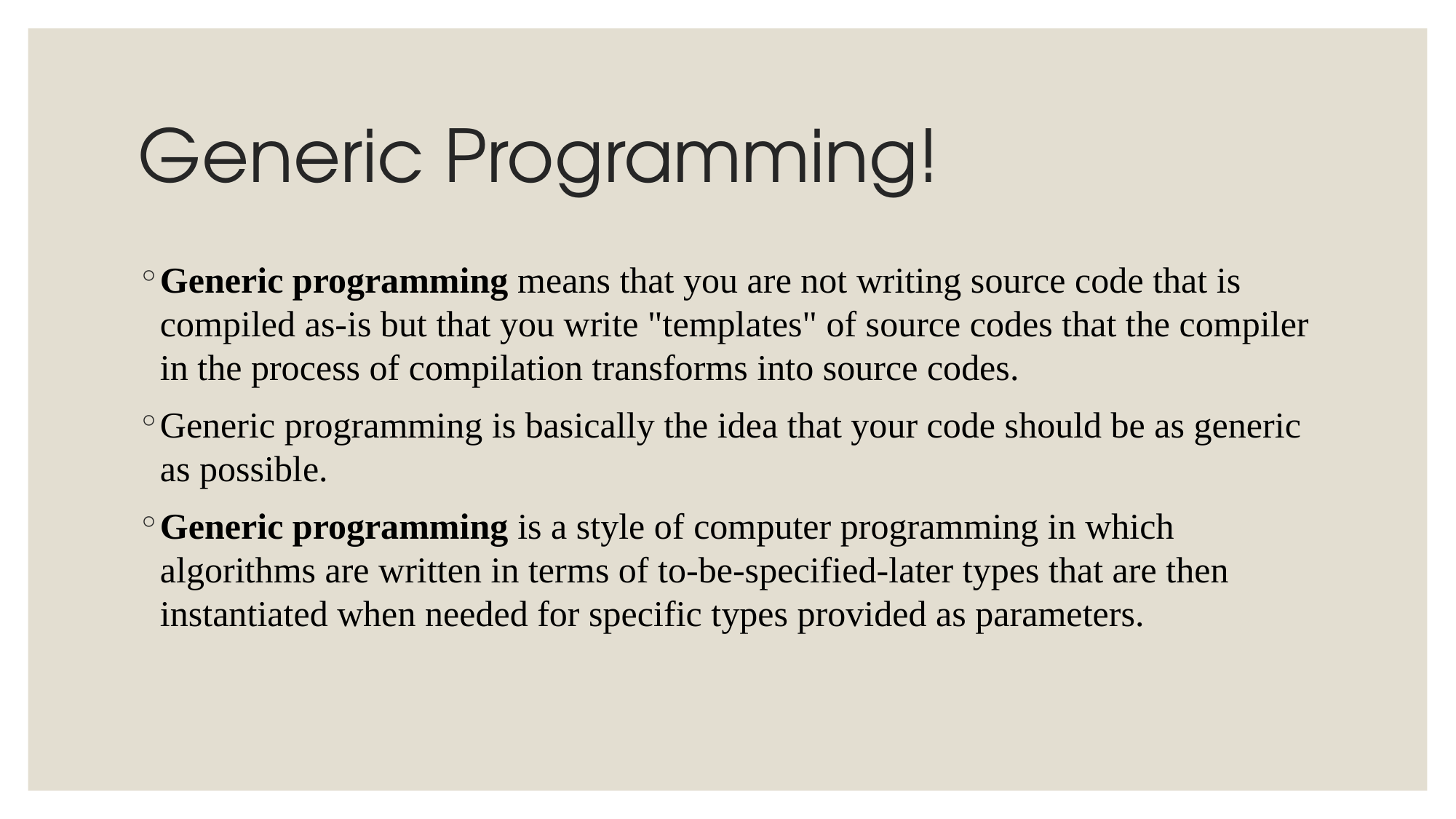

# Generic Programming!
Generic programming means that you are not writing source code that is compiled as-is but that you write "templates" of source codes that the compiler in the process of compilation transforms into source codes.
Generic programming is basically the idea that your code should be as generic as possible.
Generic programming is a style of computer programming in which algorithms are written in terms of to-be-specified-later types that are then instantiated when needed for specific types provided as parameters.